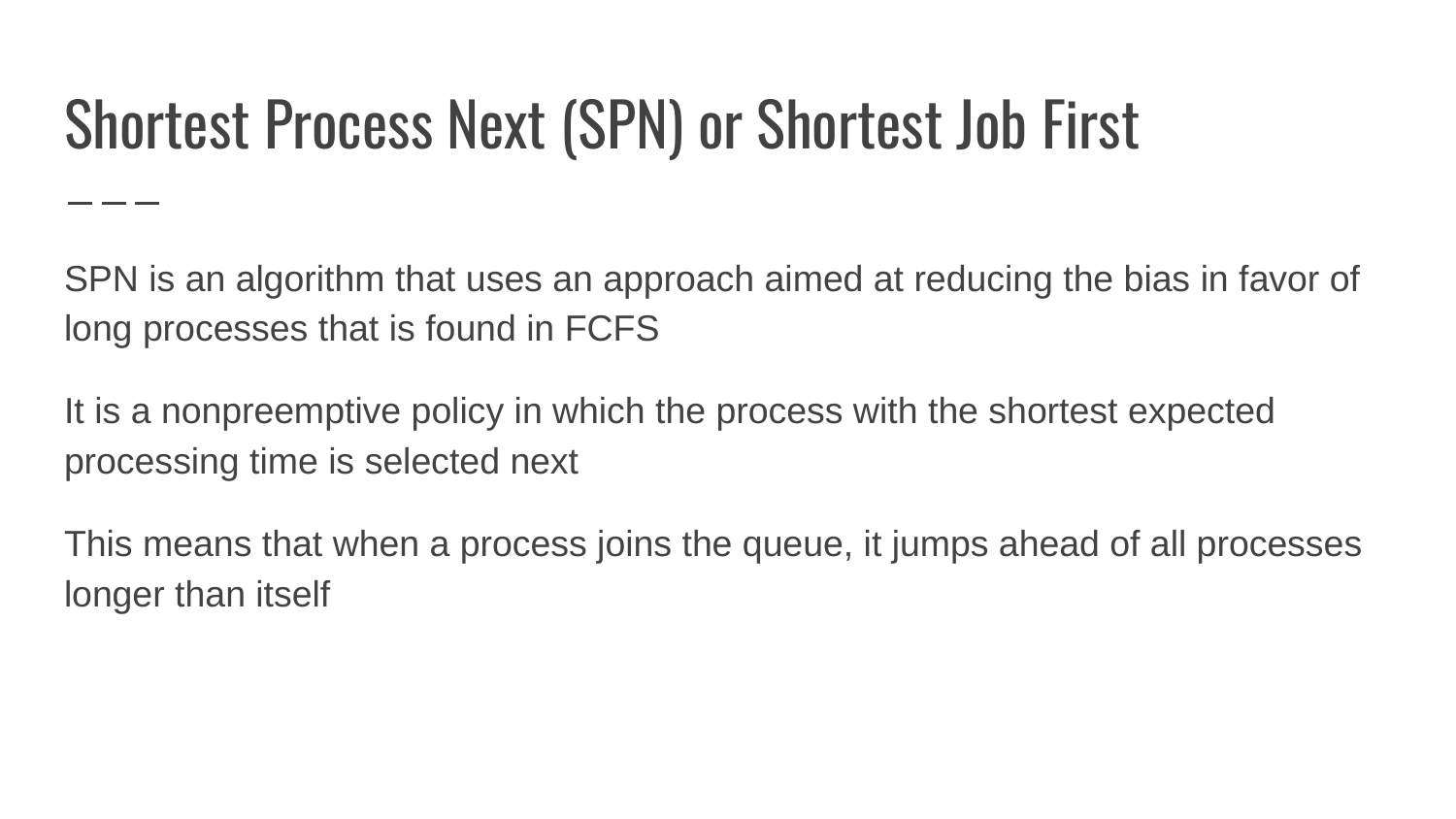

# Shortest Process Next (SPN) or Shortest Job First
SPN is an algorithm that uses an approach aimed at reducing the bias in favor of long processes that is found in FCFS
It is a nonpreemptive policy in which the process with the shortest expected processing time is selected next
This means that when a process joins the queue, it jumps ahead of all processes longer than itself